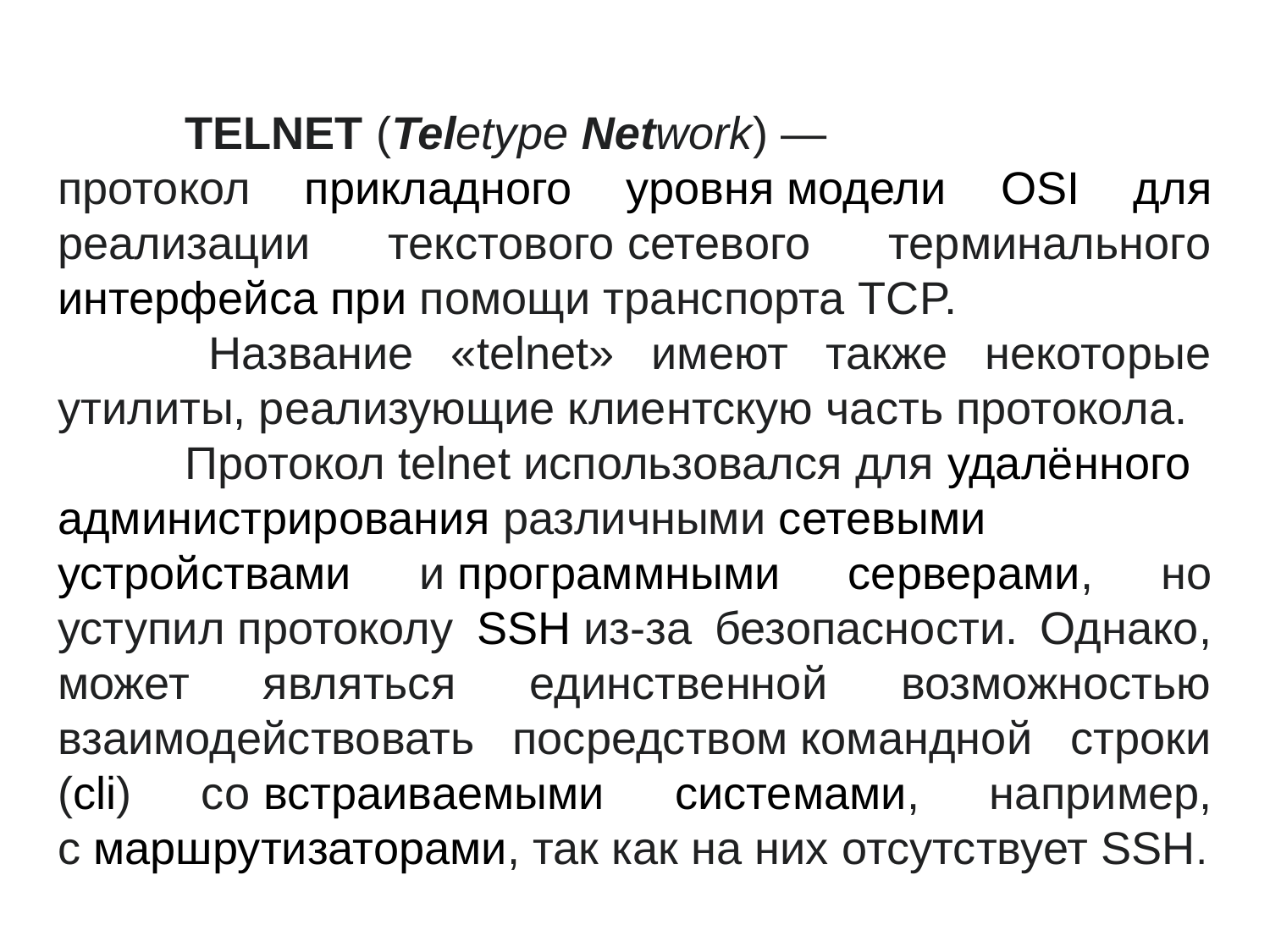

TELNET (Teletype Network) —
протокол прикладного уровня модели OSI для реализации текстового сетевого терминального интерфейса при помощи транспорта TCP.
 	Название «telnet» имеют также некоторые утилиты, реализующие клиентскую часть протокола.
	Протокол telnet использовался для удалённого
администрирования различными сетевыми устройствами и программными серверами, но уступил протоколу SSH из-за безопасности. Однако, может являться единственной возможностью взаимодействовать посредством командной строки (cli) со встраиваемыми системами, например, с маршрутизаторами, так как на них отсутствует SSH.